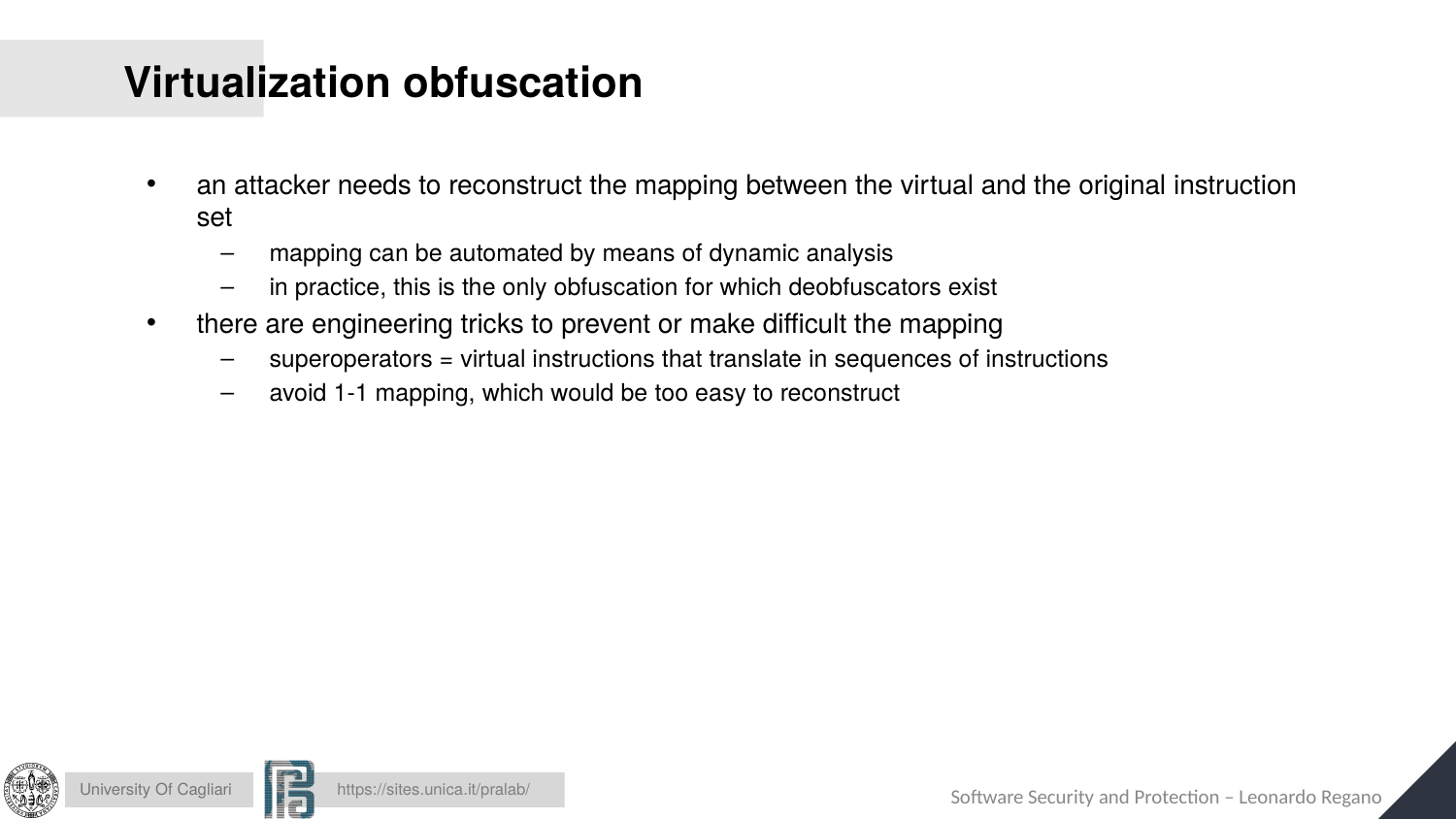

# Virtualization obfuscation
an attacker needs to reconstruct the mapping between the virtual and the original instruction set
mapping can be automated by means of dynamic analysis
in practice, this is the only obfuscation for which deobfuscators exist
there are engineering tricks to prevent or make difficult the mapping
superoperators = virtual instructions that translate in sequences of instructions
avoid 1-1 mapping, which would be too easy to reconstruct